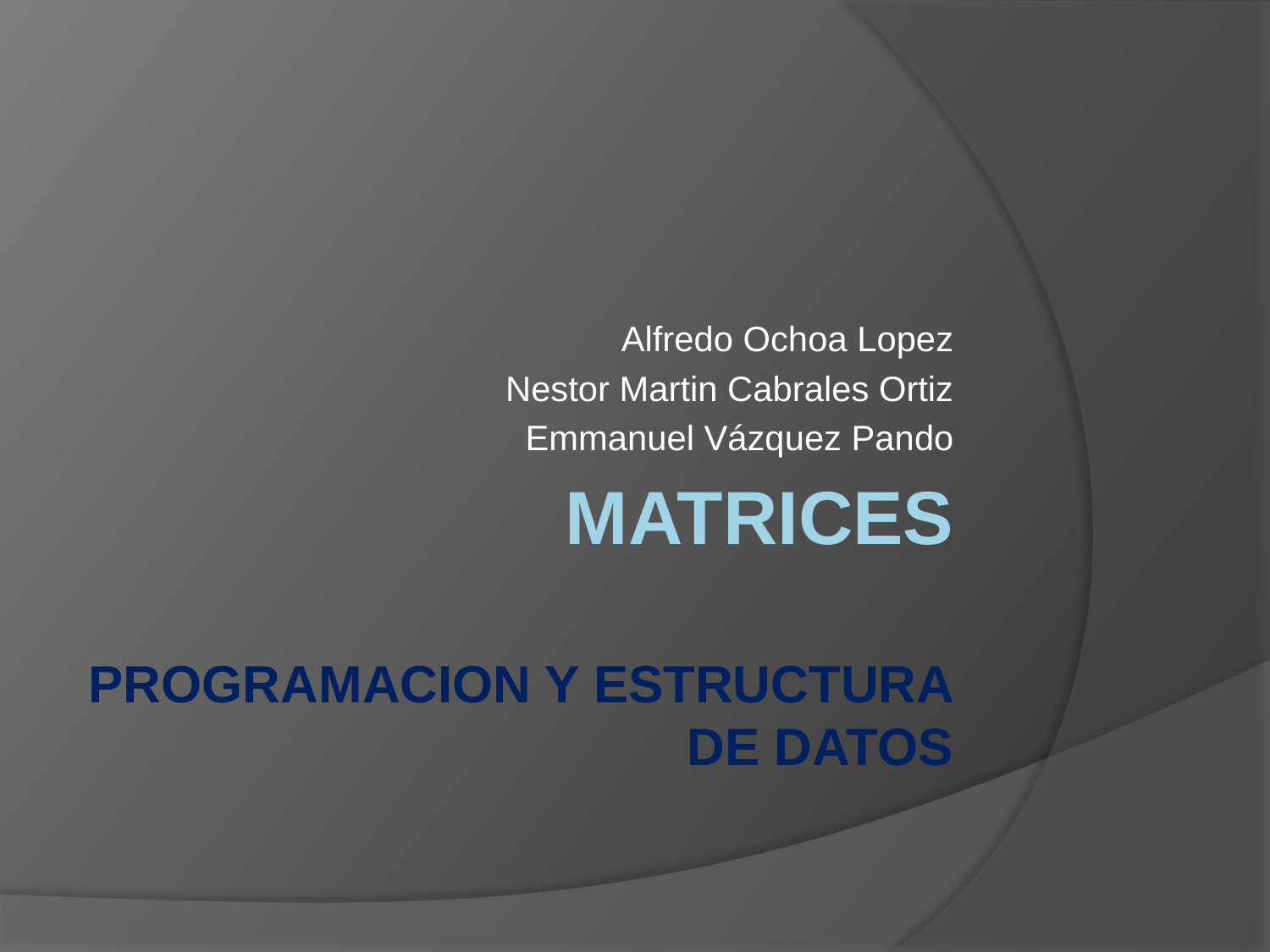

Alfredo Ochoa Lopez
Nestor Martin Cabrales Ortiz
Emmanuel Vázquez Pando
# Matrices Programacion y estructura de datos